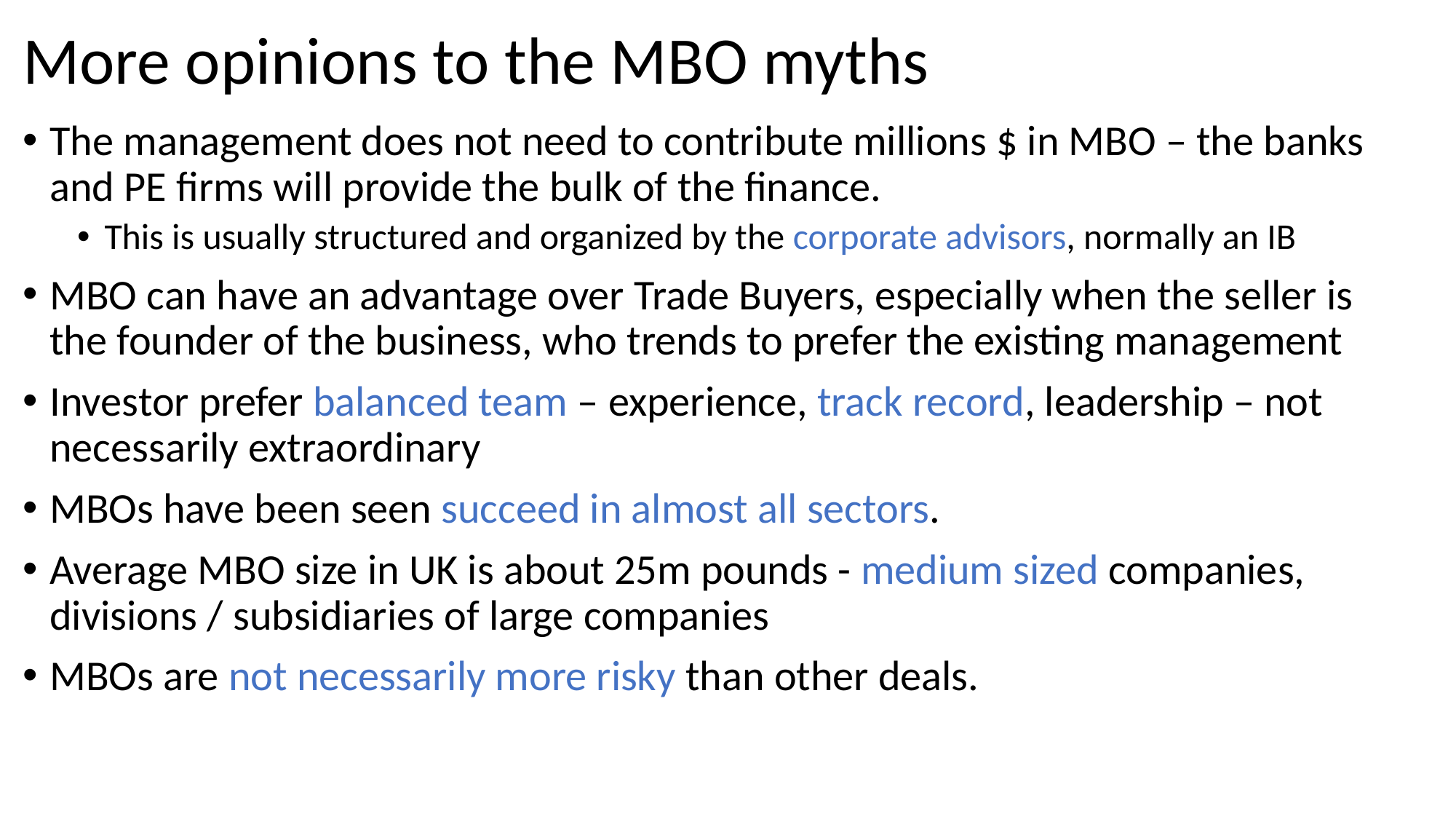

# More opinions to the MBO myths
The management does not need to contribute millions $ in MBO – the banks and PE firms will provide the bulk of the finance.
This is usually structured and organized by the corporate advisors, normally an IB
MBO can have an advantage over Trade Buyers, especially when the seller is the founder of the business, who trends to prefer the existing management
Investor prefer balanced team – experience, track record, leadership – not necessarily extraordinary
MBOs have been seen succeed in almost all sectors.
Average MBO size in UK is about 25m pounds - medium sized companies, divisions / subsidiaries of large companies
MBOs are not necessarily more risky than other deals.